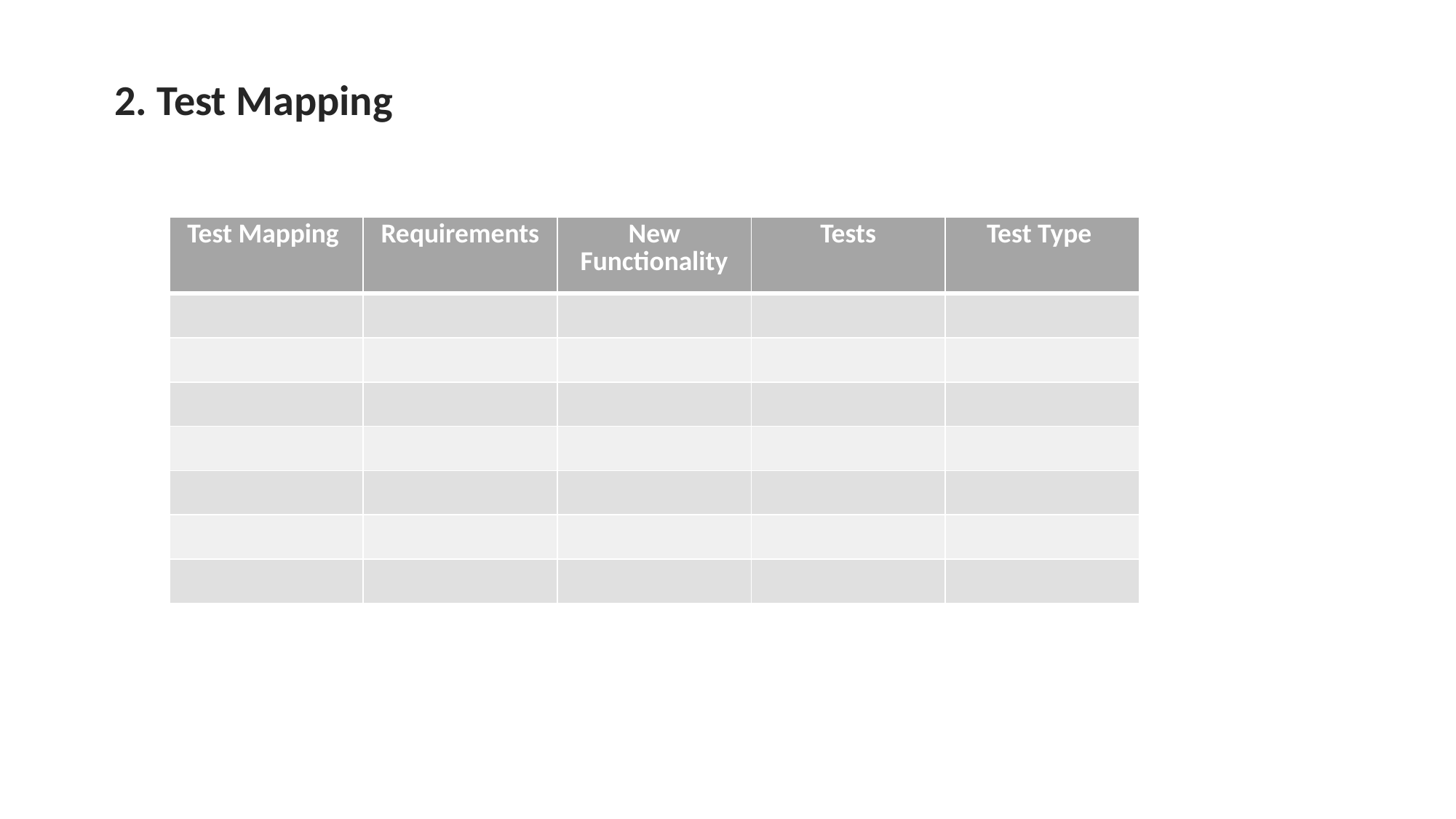

2. Test Mapping
| Test Mapping | Requirements | New Functionality | Tests | Test Type |
| --- | --- | --- | --- | --- |
|  |  |  |  |  |
|  |  |  |  |  |
|  |  |  |  |  |
|  |  |  |  |  |
|  |  |  |  |  |
|  |  |  |  |  |
|  |  |  |  |  |